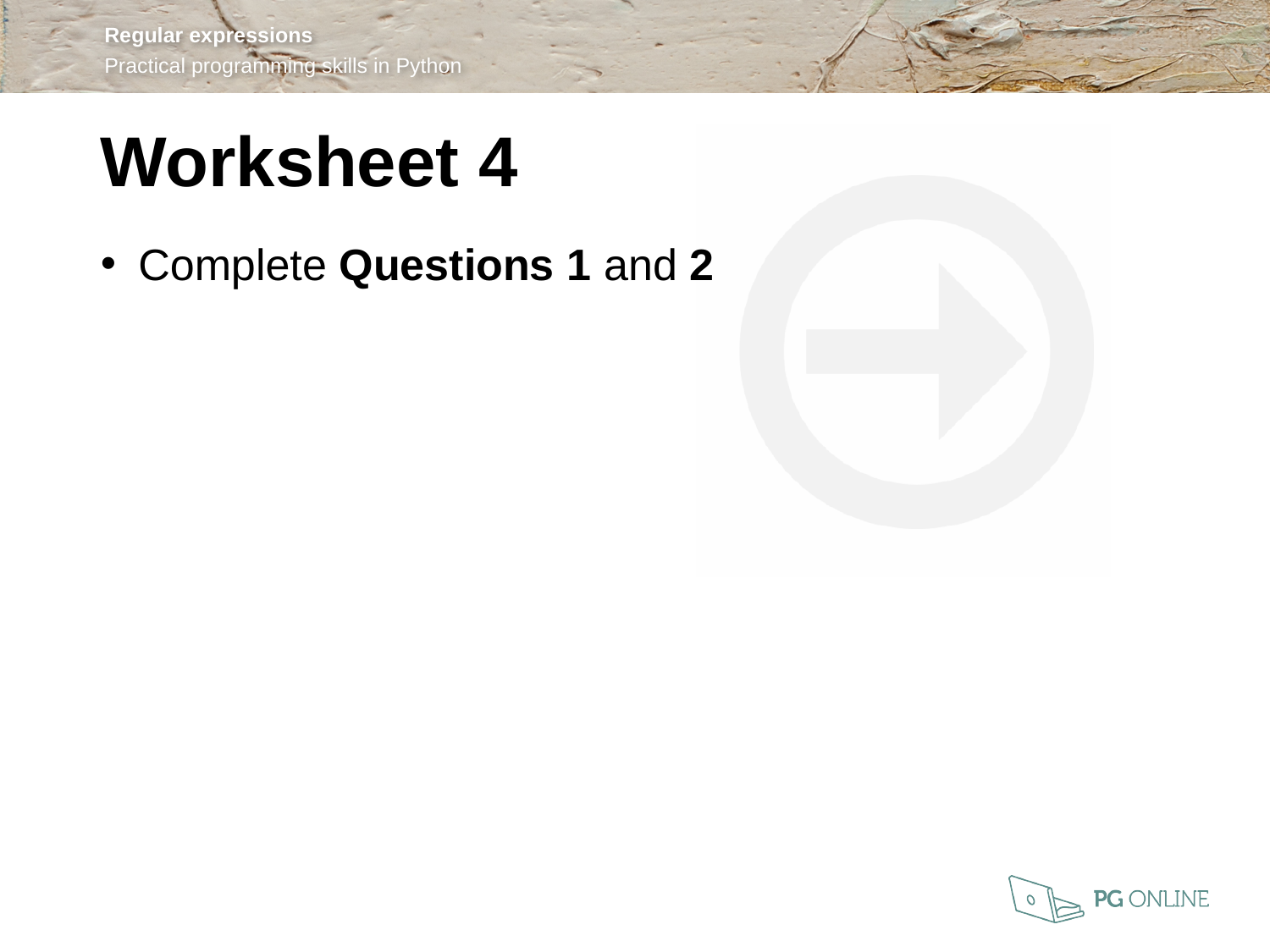

Worksheet 4
Complete Questions 1 and 2